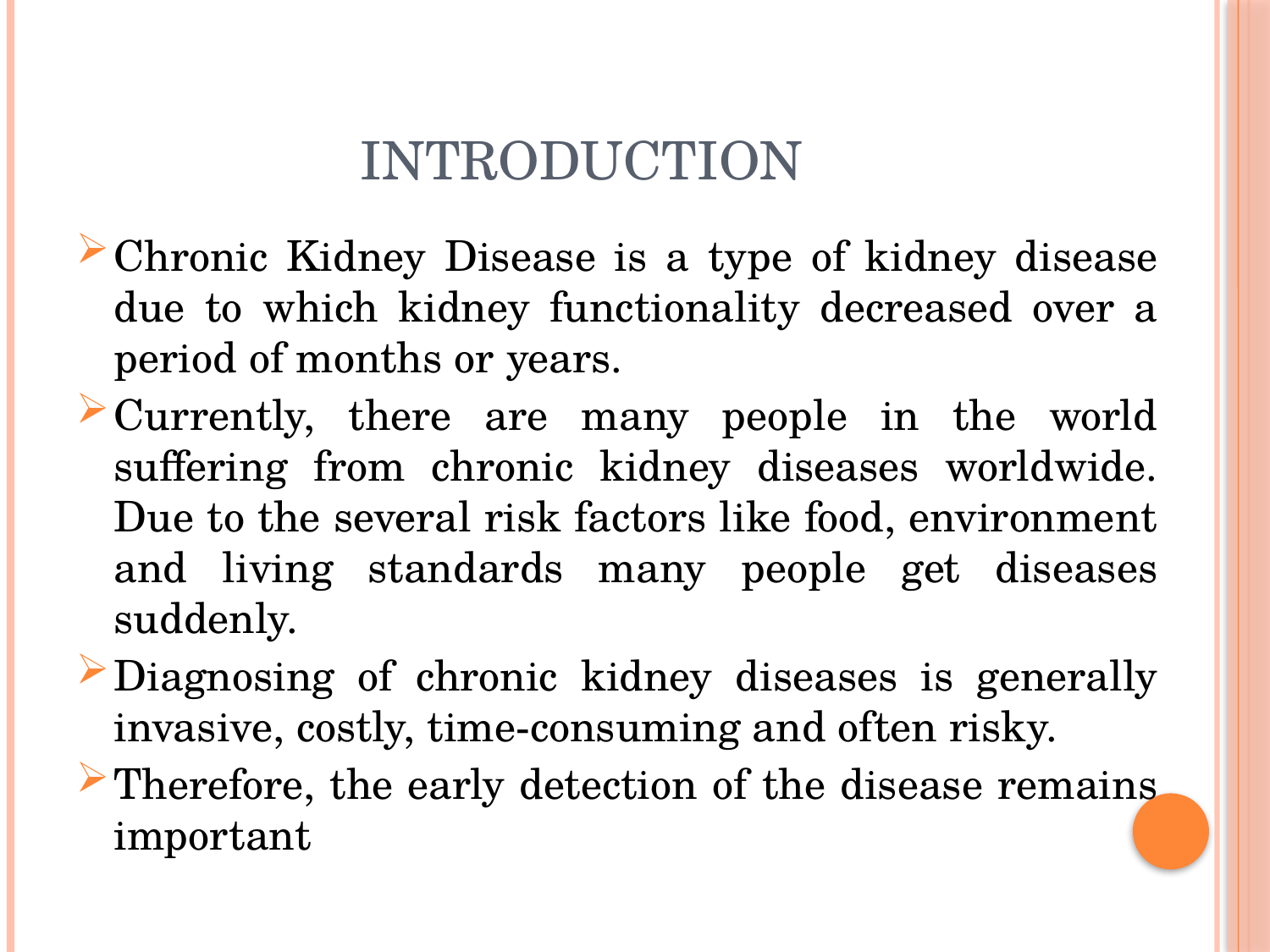

# Introduction
Chronic Kidney Disease is a type of kidney disease due to which kidney functionality decreased over a period of months or years.
Currently, there are many people in the world suffering from chronic kidney diseases worldwide. Due to the several risk factors like food, environment and living standards many people get diseases suddenly.
Diagnosing of chronic kidney diseases is generally invasive, costly, time-consuming and often risky.
Therefore, the early detection of the disease remains important